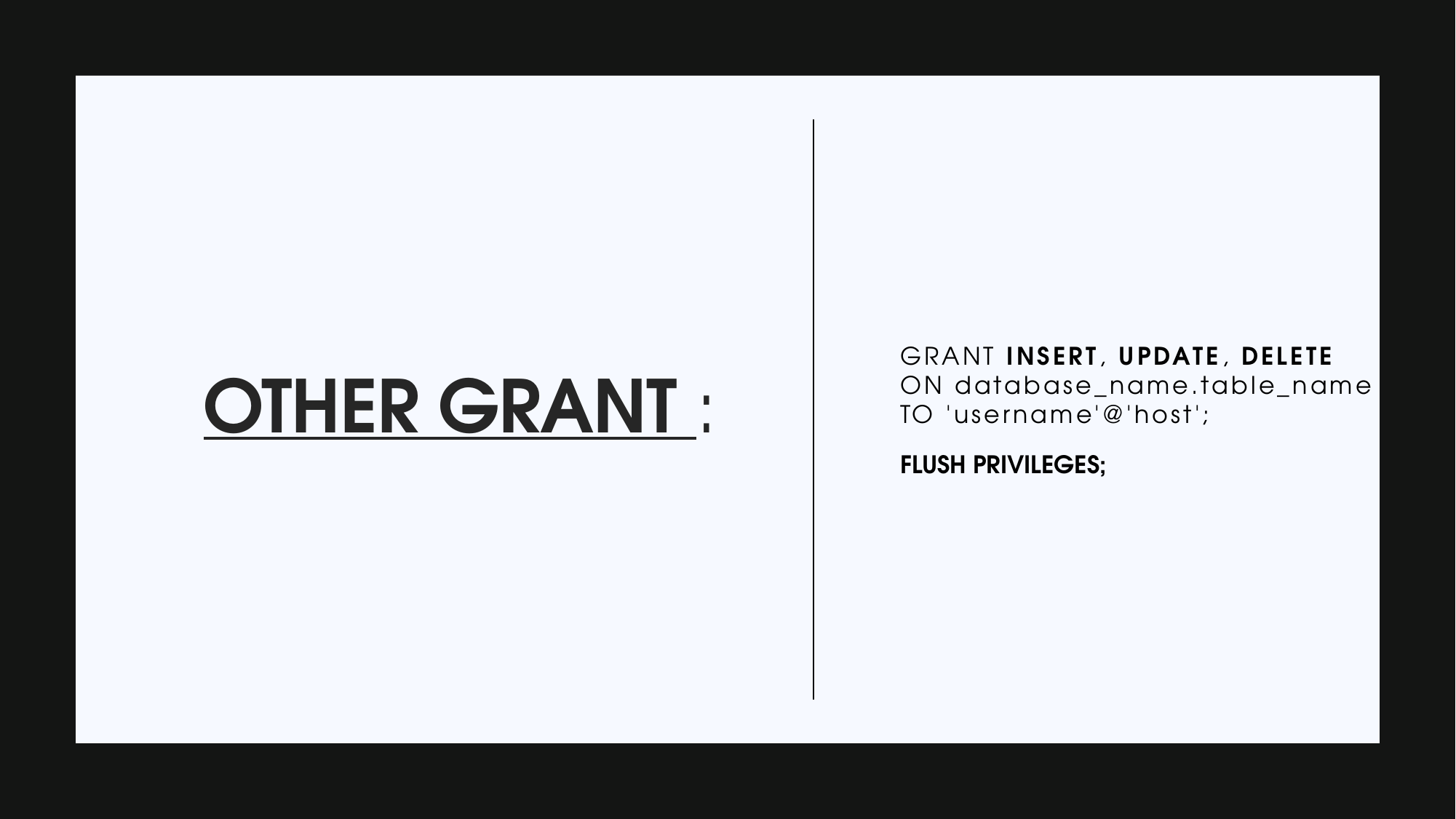

GRANT INSERT, UPDATE, DELETE ON database_name.table_name TO 'username'@'host';
FLUSH PRIVILEGES;
# Other Grant :